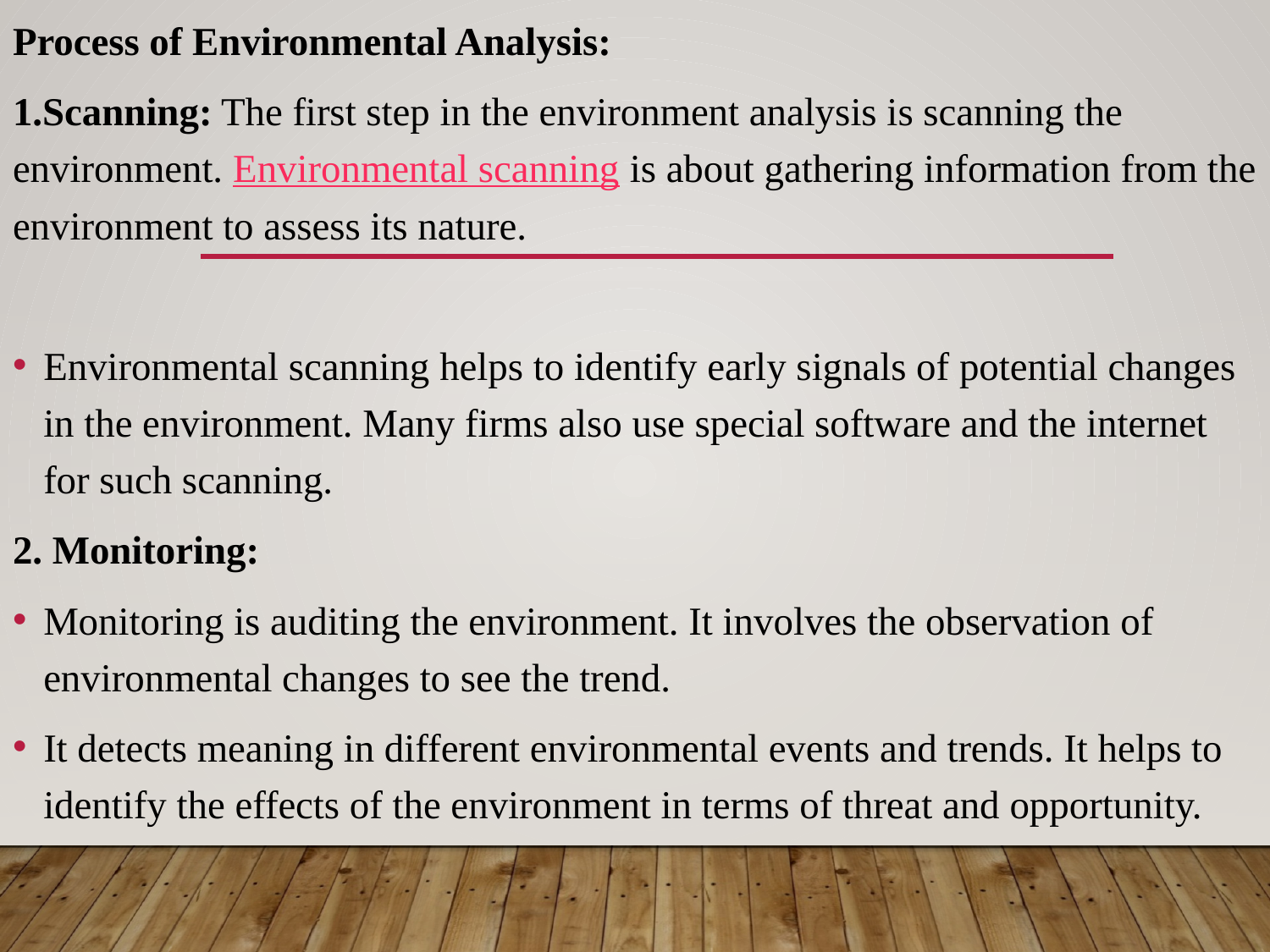

Process of Environmental Analysis:
1.Scanning: The first step in the environment analysis is scanning the environment. Environmental scanning is about gathering information from the environment to assess its nature.

Environmental scanning helps to identify early signals of potential changes in the environment. Many firms also use special software and the internet for such scanning.
2. Monitoring:
Monitoring is auditing the environment. It involves the observation of environmental changes to see the trend.
It detects meaning in different environmental events and trends. It helps to identify the effects of the environment in terms of threat and opportunity.